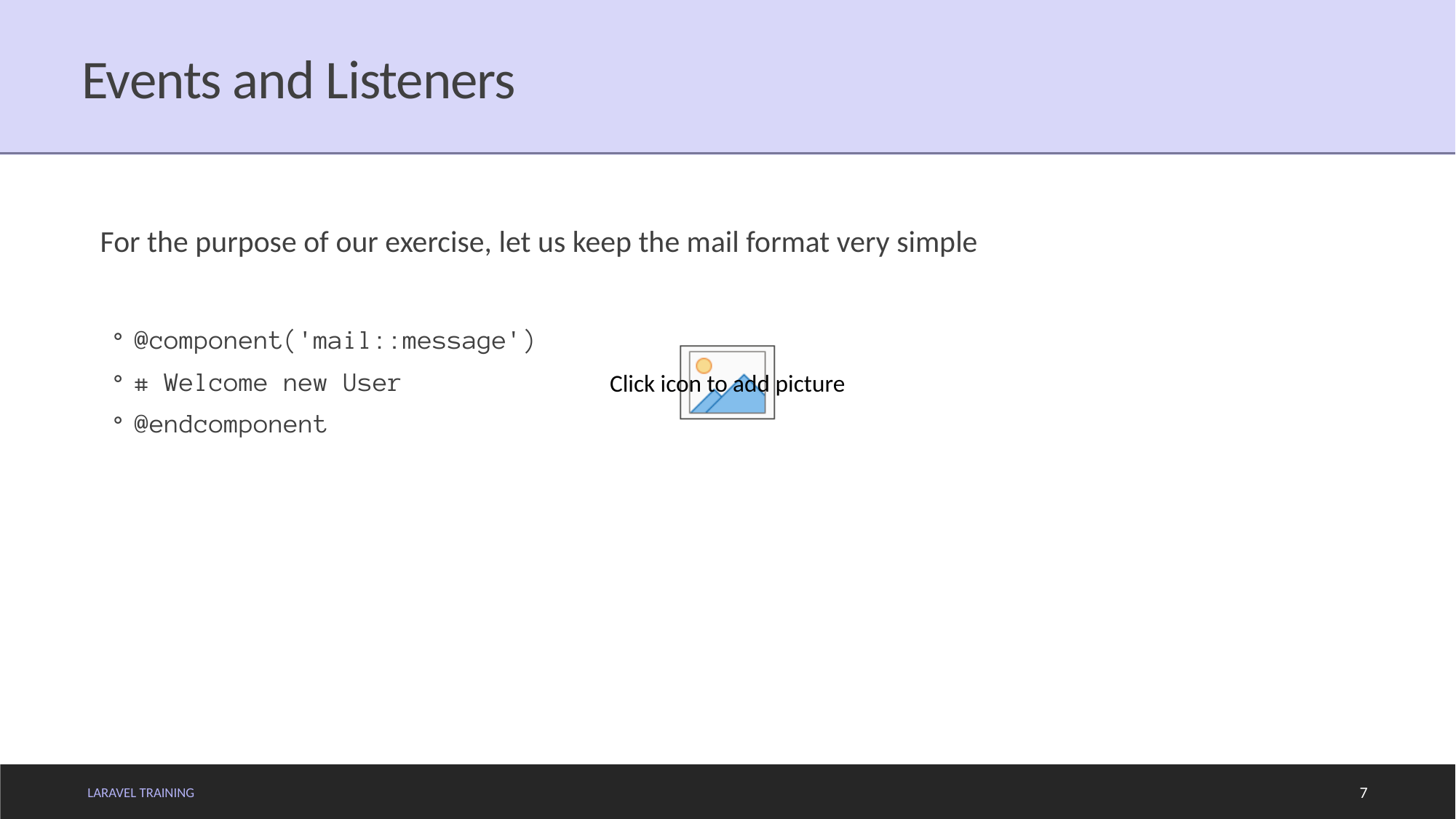

# Events and Listeners
For the purpose of our exercise, let us keep the mail format very simple

@component('mail::message')
# Welcome new User
@endcomponent
LARAVEL TRAINING
7